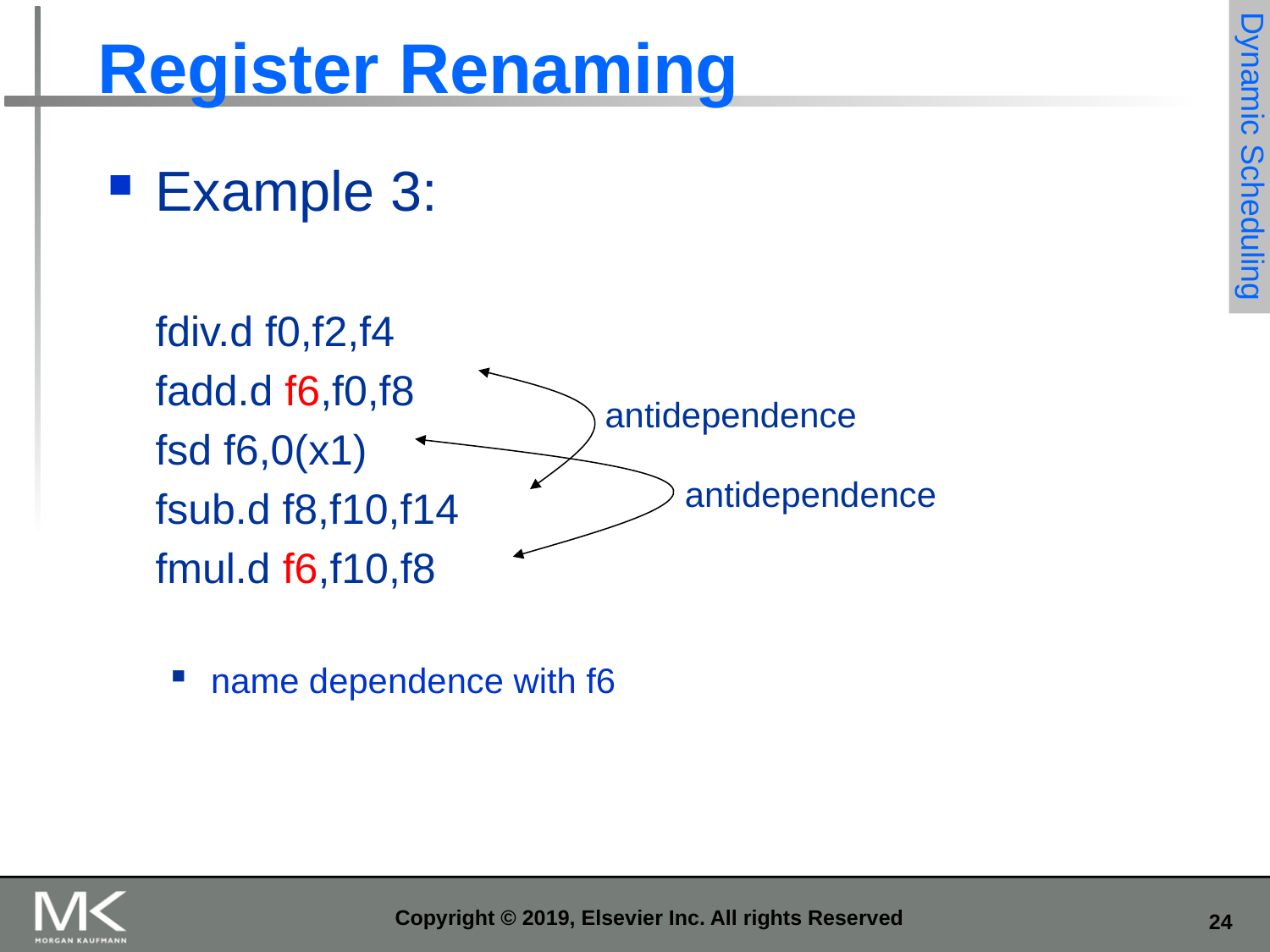

# Register Renaming
Dynamic Scheduling
Example 3:

	fdiv.d f0,f2,f4
	fadd.d f6,f0,f8
	fsd f6,0(x1)
	fsub.d f8,f10,f14
	fmul.d f6,f10,f8

name dependence with f6

antidependence

antidependence
Copyright © 2019, Elsevier Inc. All rights Reserved